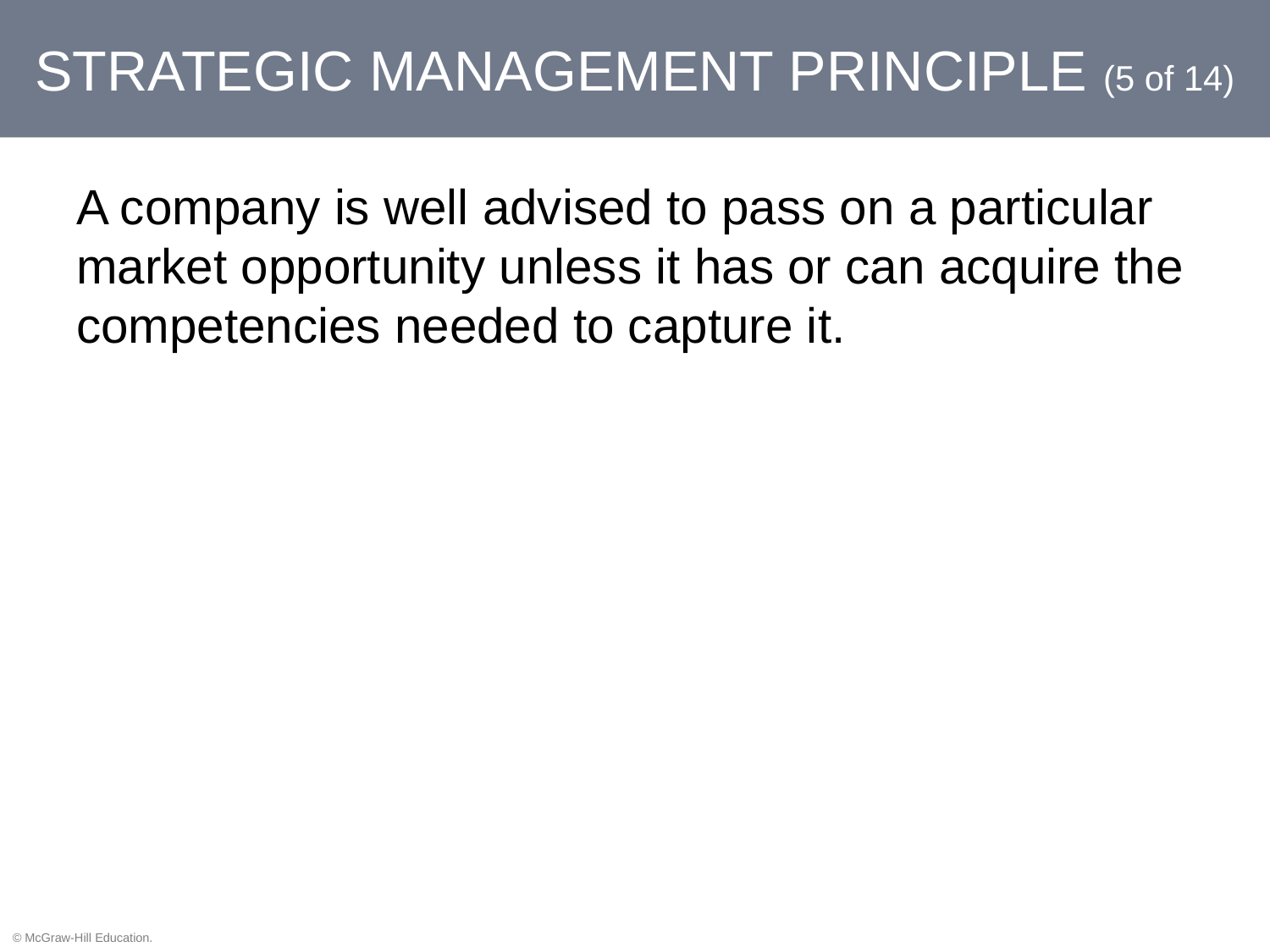

# STRATEGIC MANAGEMENT PRINCIPLE (5 of 14)
A company is well advised to pass on a particular market opportunity unless it has or can acquire the competencies needed to capture it.